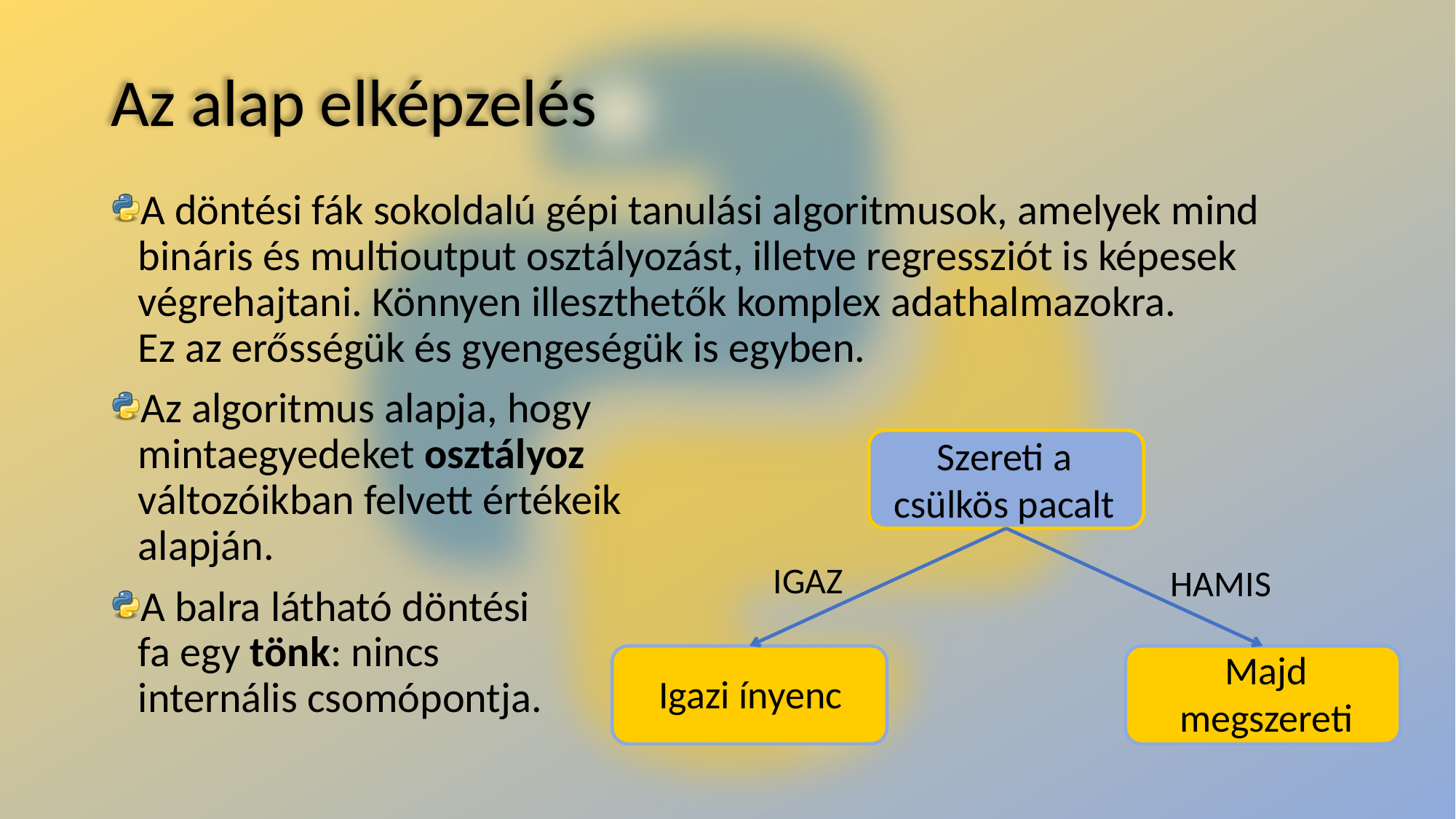

# Az alap elképzelés
A döntési fák sokoldalú gépi tanulási algoritmusok, amelyek mind bináris és multioutput osztályozást, illetve regressziót is képesek végrehajtani. Könnyen illeszthetők komplex adathalmazokra.
Ez az erősségük és gyengeségük is egyben.
Az algoritmus alapja, hogy
mintaegyedeket osztályoz
változóikban felvett értékeik
alapján.
A balra látható döntési
fa egy tönk: nincs
internális csomópontja.
Szereti a csülkös pacalt

IGAZ
HAMIS
Majd megszereti

Igazi ínyenc